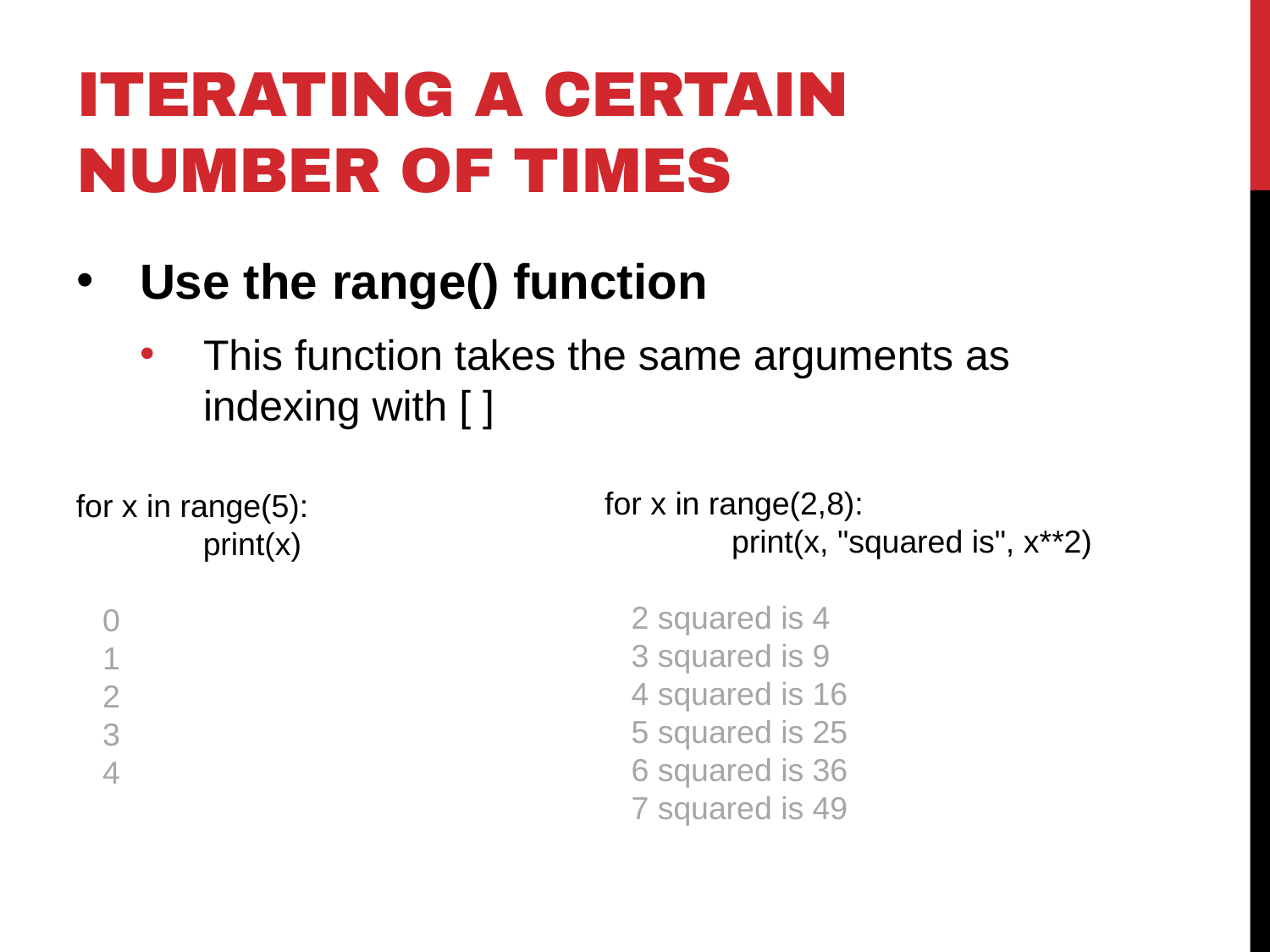

# iterating a certain number of times
Use the range() function
This function takes the same arguments as indexing with [ ]

for x in range(2,8):
	print(x, "squared is", x**2)

   2 squared is 4
   3 squared is 9
   4 squared is 16
   5 squared is 25
   6 squared is 36
   7 squared is 49

for x in range(5):
	print(x)

   0
   1
   2
   3
   4